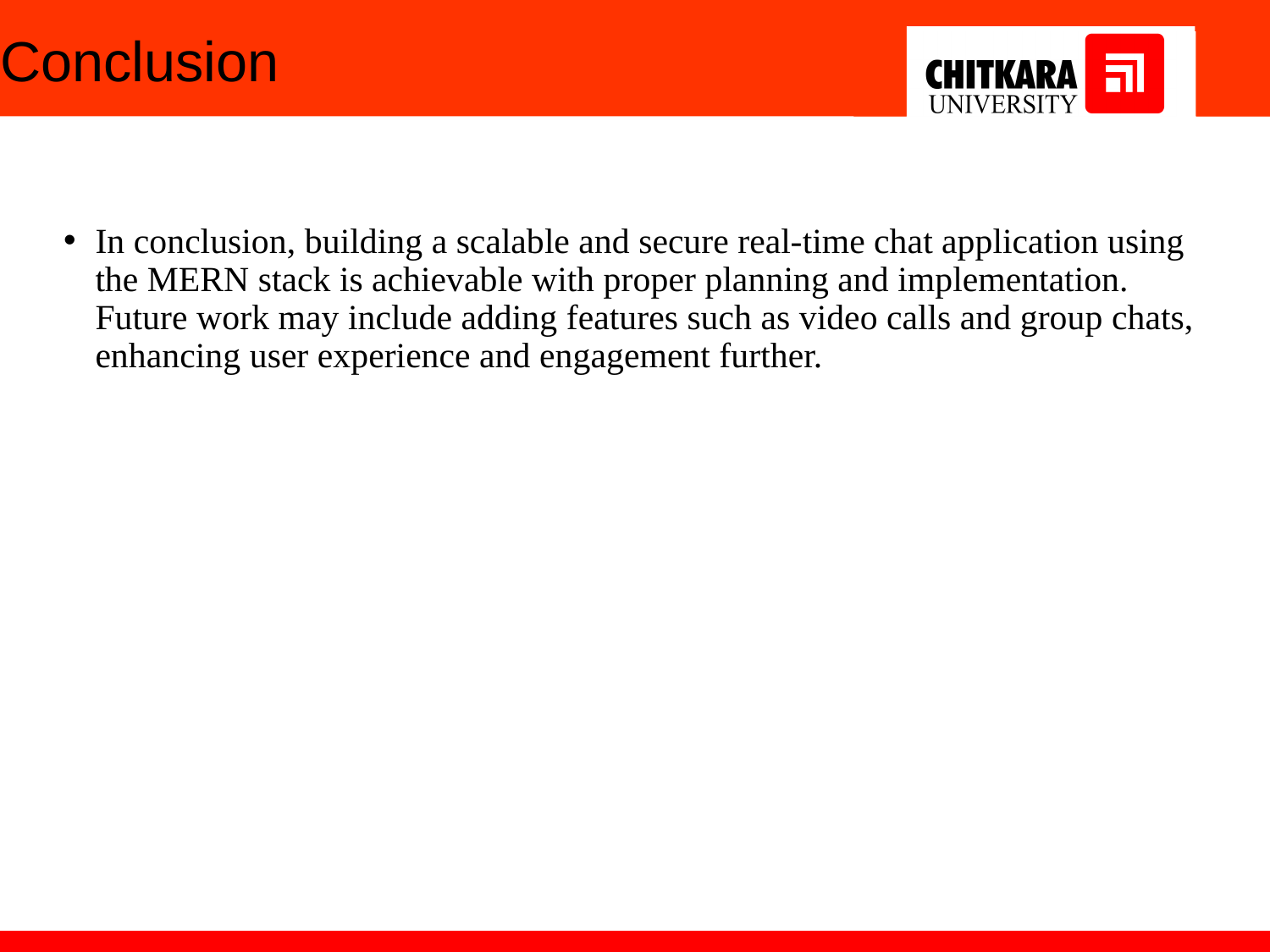

# Conclusion
In conclusion, building a scalable and secure real-time chat application using the MERN stack is achievable with proper planning and implementation. Future work may include adding features such as video calls and group chats, enhancing user experience and engagement further.